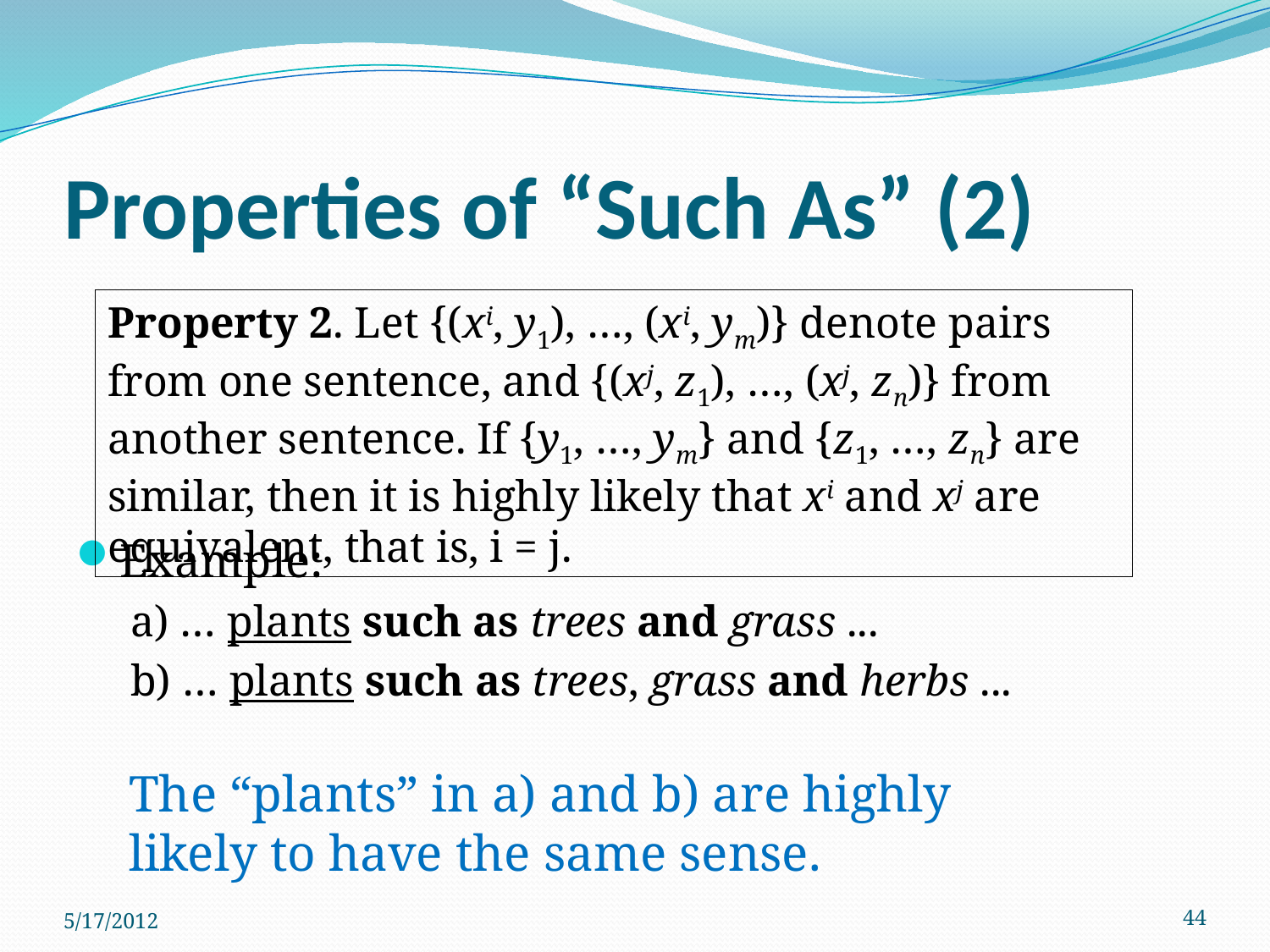

# Properties of “Such As” (2)

Example:
a) … plants such as trees and grass ...
b) … plants such as trees, grass and herbs ...

Property 2. Let {(xi, y1), …, (xi, ym)} denote pairs from one sentence, and {(xj, z1), …, (xj, zn)} from another sentence. If {y1, …, ym} and {z1, …, zn} are similar, then it is highly likely that xi and xj are equivalent, that is, i = j.
The “plants” in a) and b) are highly likely to have the same sense.
5/17/2012
44